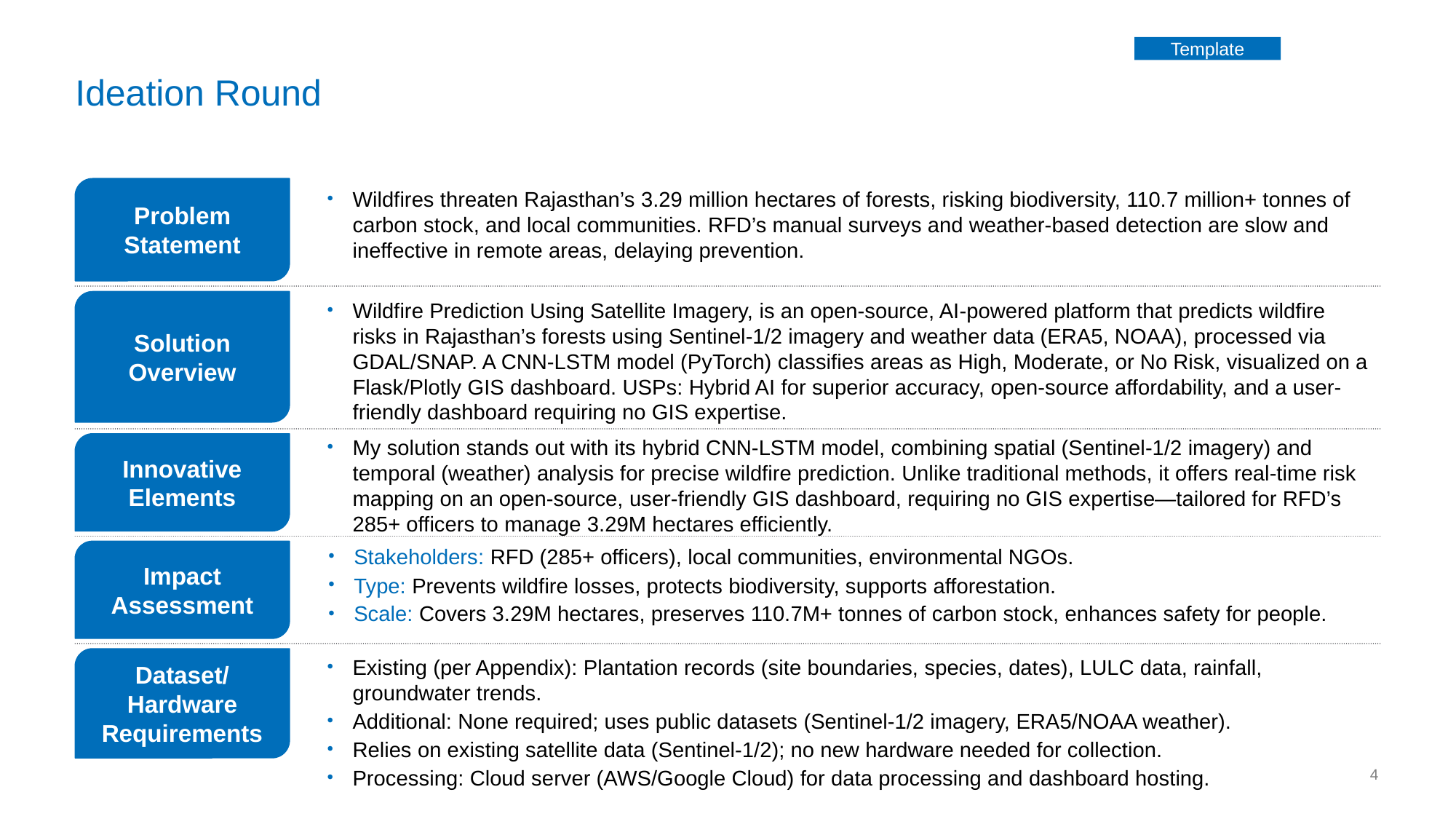

Template
# Ideation Round
Problem Statement
Wildfires threaten Rajasthan’s 3.29 million hectares of forests, risking biodiversity, 110.7 million+ tonnes of carbon stock, and local communities. RFD’s manual surveys and weather-based detection are slow and ineffective in remote areas, delaying prevention.
Solution Overview
Wildfire Prediction Using Satellite Imagery, is an open-source, AI-powered platform that predicts wildfire risks in Rajasthan’s forests using Sentinel-1/2 imagery and weather data (ERA5, NOAA), processed via GDAL/SNAP. A CNN-LSTM model (PyTorch) classifies areas as High, Moderate, or No Risk, visualized on a Flask/Plotly GIS dashboard. USPs: Hybrid AI for superior accuracy, open-source affordability, and a user-friendly dashboard requiring no GIS expertise.

My solution stands out with its hybrid CNN-LSTM model, combining spatial (Sentinel-1/2 imagery) and temporal (weather) analysis for precise wildfire prediction. Unlike traditional methods, it offers real-time risk mapping on an open-source, user-friendly GIS dashboard, requiring no GIS expertise—tailored for RFD’s 285+ officers to manage 3.29M hectares efficiently.

Innovative Elements
Stakeholders: RFD (285+ officers), local communities, environmental NGOs.
Type: Prevents wildfire losses, protects biodiversity, supports afforestation.
Scale: Covers 3.29M hectares, preserves 110.7M+ tonnes of carbon stock, enhances safety for people.

Impact Assessment
Dataset/
Hardware Requirements
Existing (per Appendix): Plantation records (site boundaries, species, dates), LULC data, rainfall, groundwater trends.
Additional: None required; uses public datasets (Sentinel-1/2 imagery, ERA5/NOAA weather).
Relies on existing satellite data (Sentinel-1/2); no new hardware needed for collection.
Processing: Cloud server (AWS/Google Cloud) for data processing and dashboard hosting.